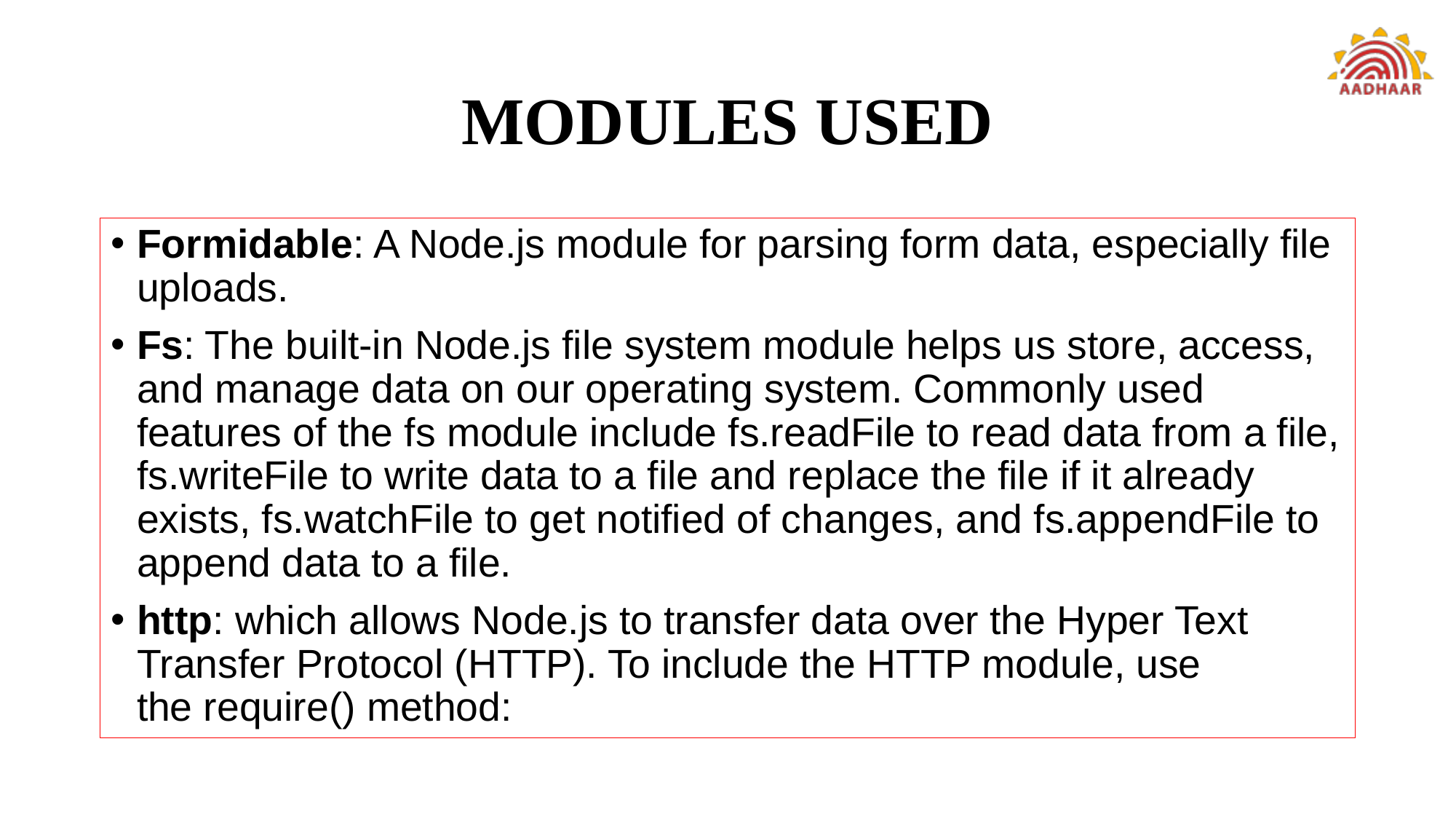

# MODULES USED
Formidable: A Node.js module for parsing form data, especially file uploads.
Fs: The built-in Node.js file system module helps us store, access, and manage data on our operating system. Commonly used features of the fs module include fs.readFile to read data from a file, fs.writeFile to write data to a file and replace the file if it already exists, fs.watchFile to get notified of changes, and fs.appendFile to append data to a file.
http: which allows Node.js to transfer data over the Hyper Text Transfer Protocol (HTTP). To include the HTTP module, use the require() method: